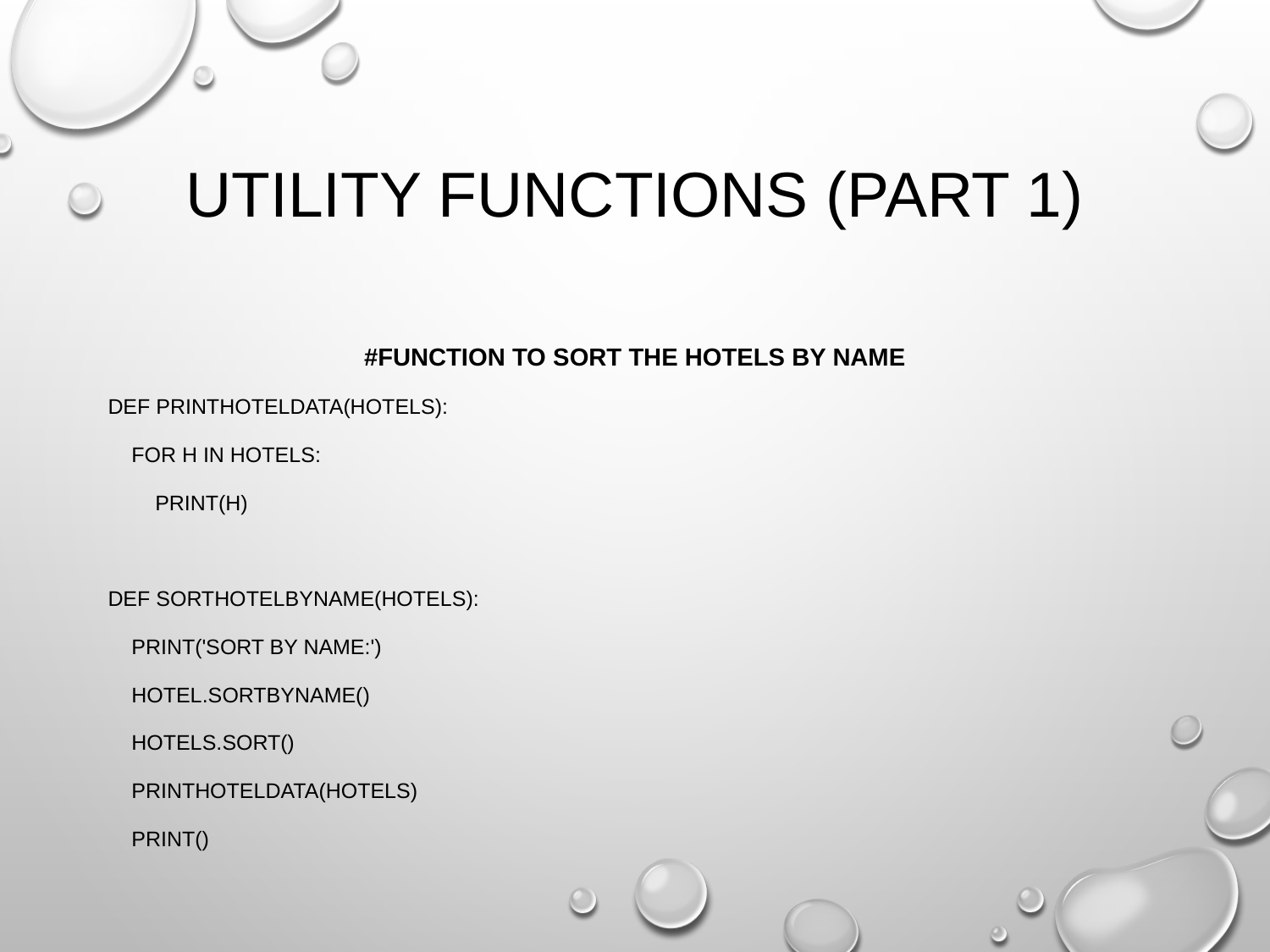

# Utility Functions (Part 1)
#function to sort the Hotels by Name
def PrintHotelData(hotels):
    for h in hotels:
        print(h)

def SortHotelByName(hotels):
    print('SORT BY NAME:')
    Hotel.sortByName()
    hotels.sort()
    PrintHotelData(hotels)
    print()